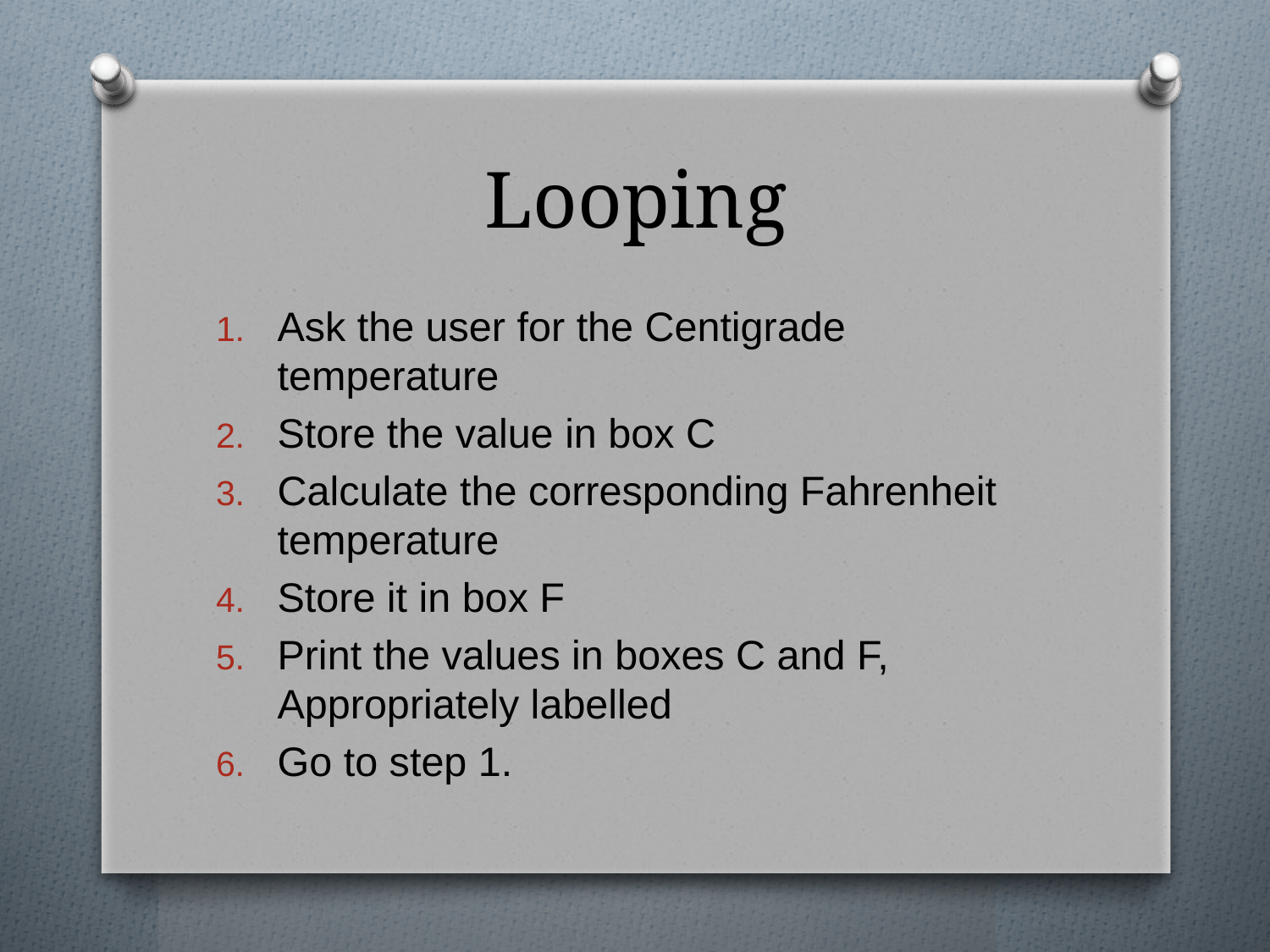

# Looping
Ask the user for the Centigrade temperature
Store the value in box C
Calculate the corresponding Fahrenheit temperature
Store it in box F
Print the values in boxes C and F, Appropriately labelled
Go to step 1.